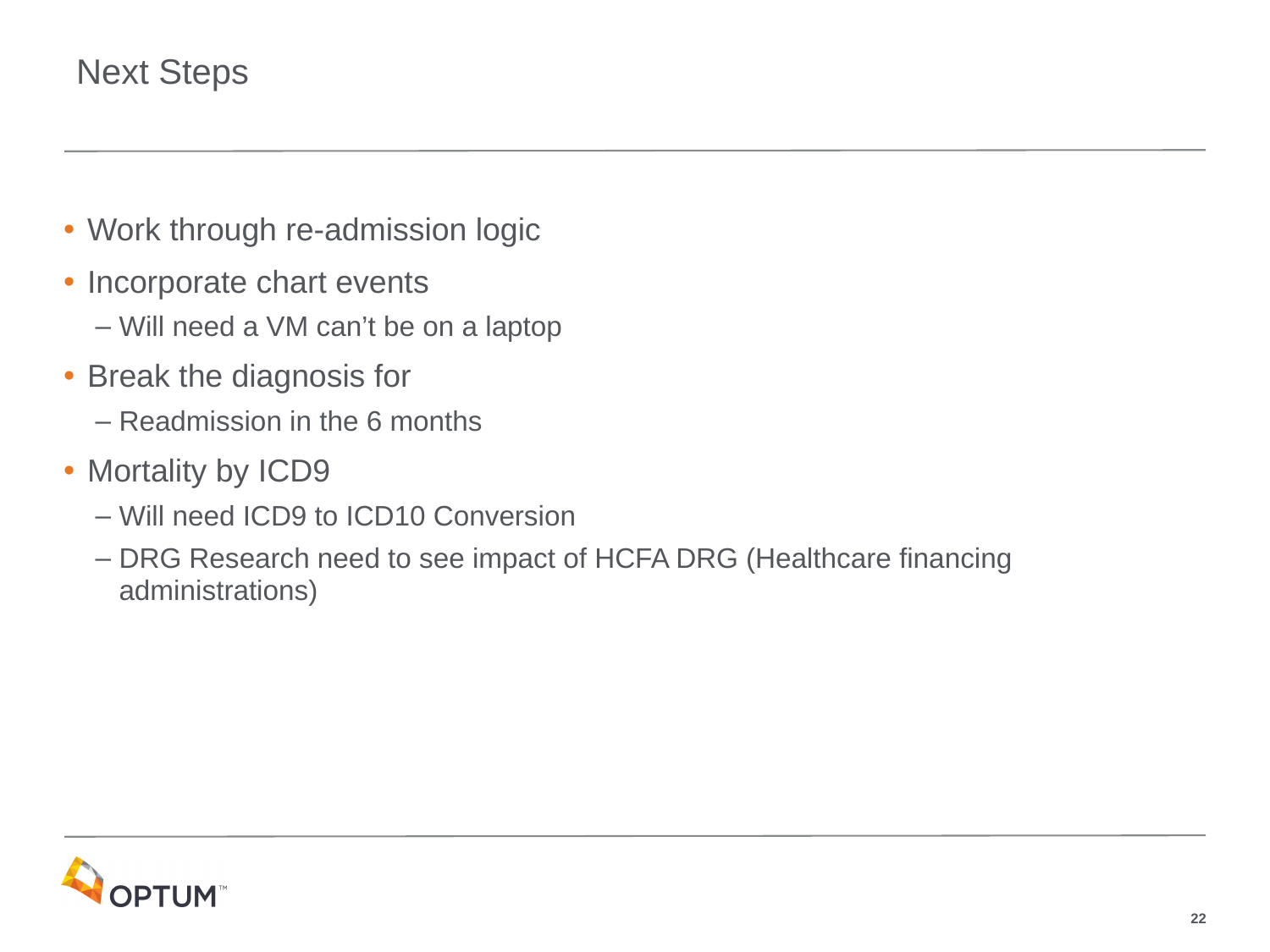

# Next Steps
Work through re-admission logic
Incorporate chart events
Will need a VM can’t be on a laptop
Break the diagnosis for
Readmission in the 6 months
Mortality by ICD9
Will need ICD9 to ICD10 Conversion
DRG Research need to see impact of HCFA DRG (Healthcare financing administrations)